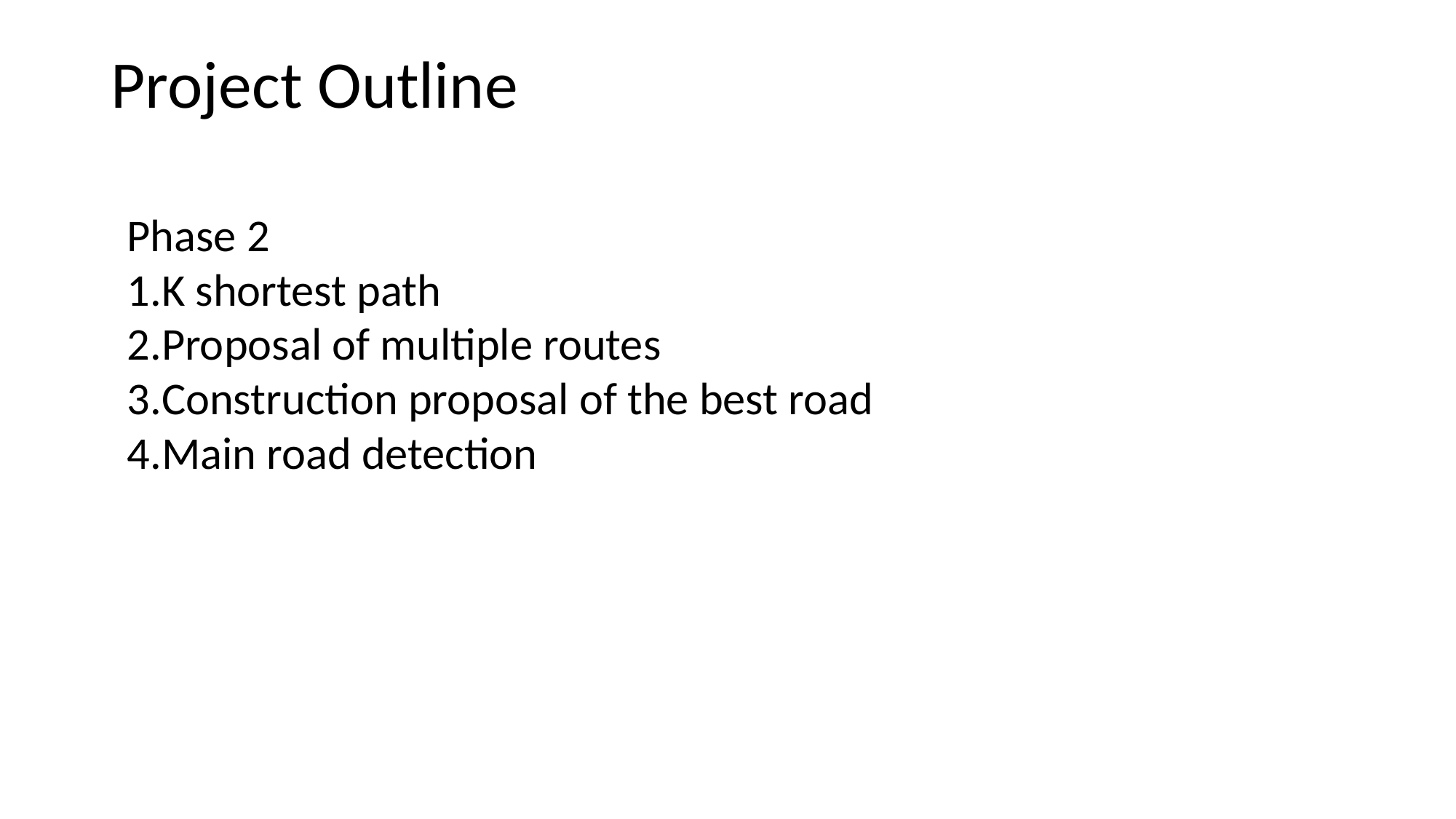

# Project Outline

Phase 2
1.K shortest path
2.Proposal of multiple routes
3.Construction proposal of the best road
4.Main road detection